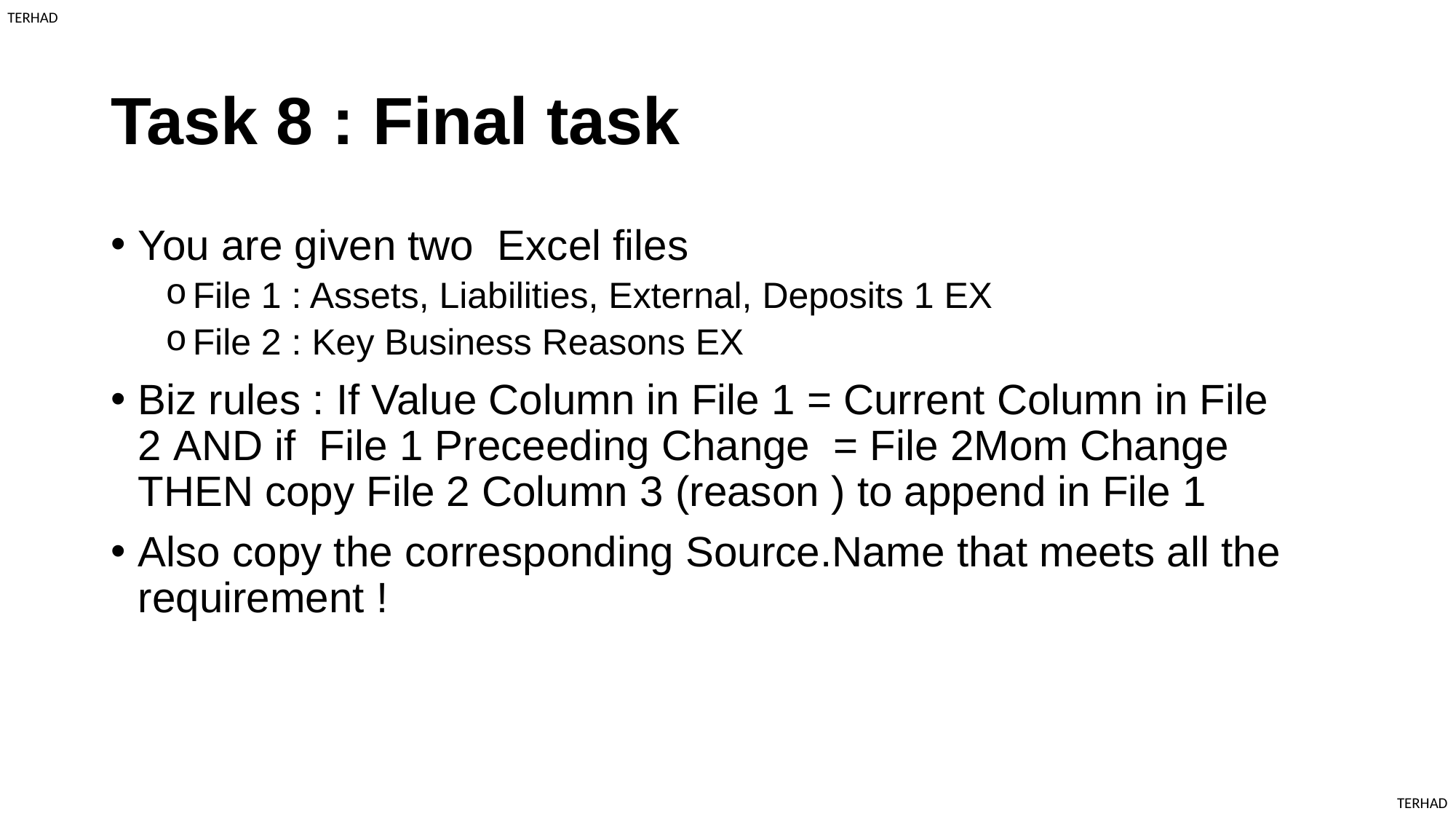

# Task 8 : Final task
You are given two  Excel files
File 1 : Assets, Liabilities, External, Deposits 1 EX
File 2 : Key Business Reasons EX
Biz rules : If Value Column in File 1 = Current Column in File 2 AND if  File 1 Preceeding Change  = File 2Mom Change THEN copy File 2 Column 3 (reason ) to append in File 1
Also copy the corresponding Source.Name that meets all the requirement !